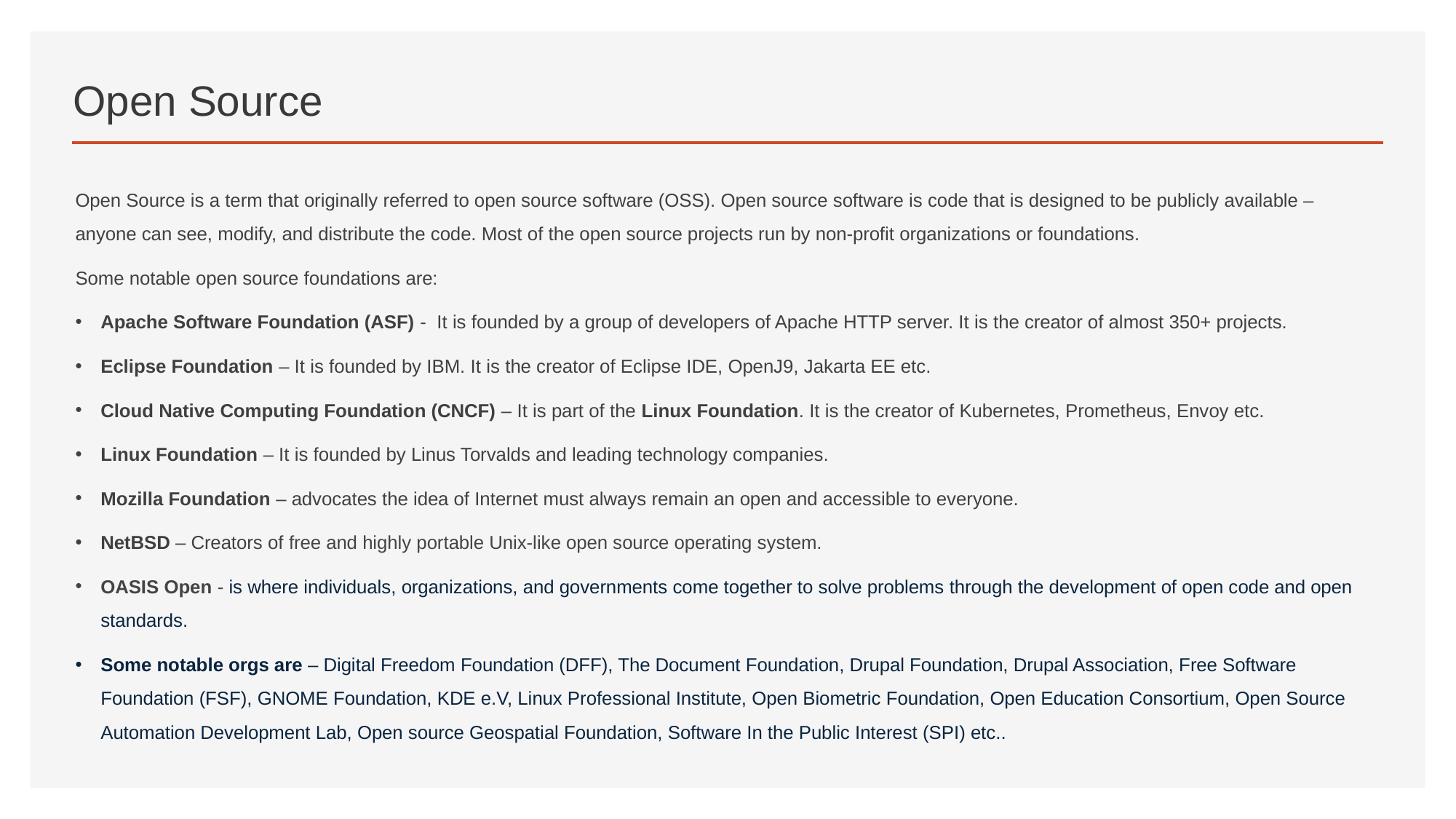

# Open Source
Open Source is a term that originally referred to open source software (OSS). Open source software is code that is designed to be publicly available – anyone can see, modify, and distribute the code. Most of the open source projects run by non-profit organizations or foundations.
Some notable open source foundations are:
Apache Software Foundation (ASF) -  It is founded by a group of developers of Apache HTTP server. It is the creator of almost 350+ projects.
Eclipse Foundation – It is founded by IBM. It is the creator of Eclipse IDE, OpenJ9, Jakarta EE etc.
Cloud Native Computing Foundation (CNCF) – It is part of the Linux Foundation. It is the creator of Kubernetes, Prometheus, Envoy etc.
Linux Foundation – It is founded by Linus Torvalds and leading technology companies.
Mozilla Foundation – advocates the idea of Internet must always remain an open and accessible to everyone.
NetBSD – Creators of free and highly portable Unix-like open source operating system.
OASIS Open - is where individuals, organizations, and governments come together to solve problems through the development of open code and open standards.
Some notable orgs are – Digital Freedom Foundation (DFF), The Document Foundation, Drupal Foundation, Drupal Association, Free Software Foundation (FSF), GNOME Foundation, KDE e.V, Linux Professional Institute, Open Biometric Foundation, Open Education Consortium, Open Source Automation Development Lab, Open source Geospatial Foundation, Software In the Public Interest (SPI) etc..